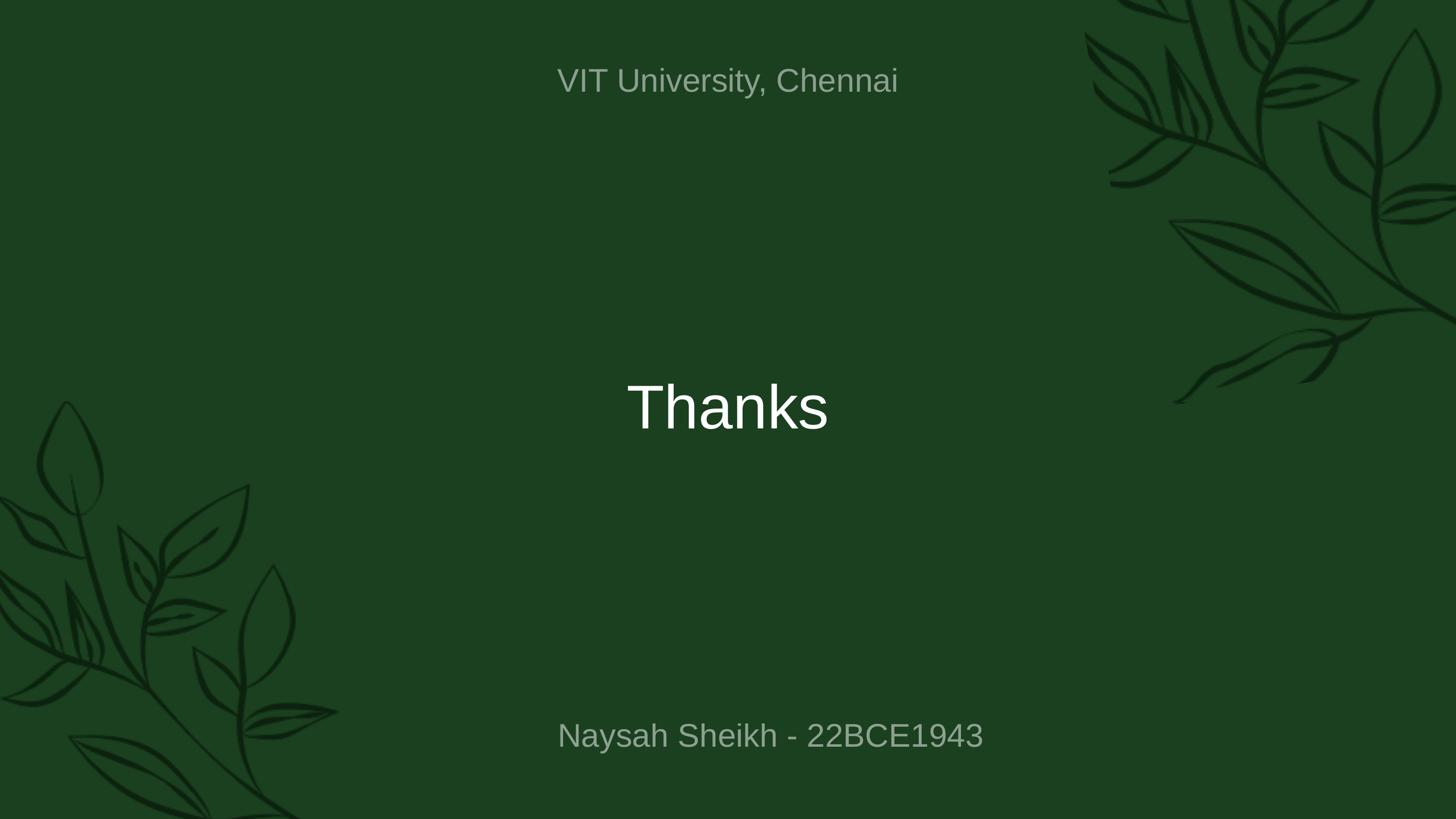

VIT University, Chennai
Thanks

Naysah Sheikh - 22BCE1943